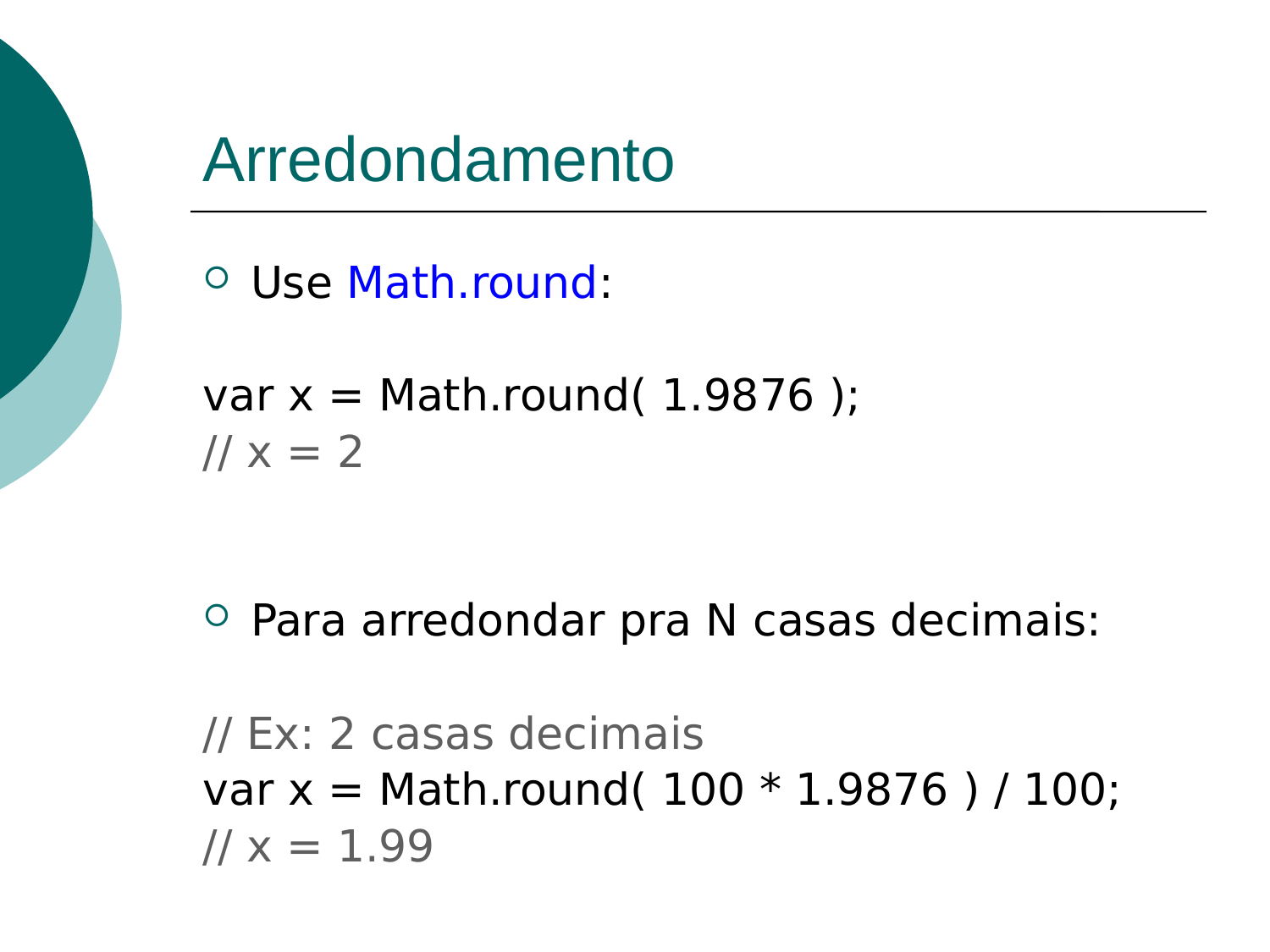

# Arredondamento
Use Math.round:

var x = Math.round( 1.9876 );
// x = 2

Para arredondar pra N casas decimais:

// Ex: 2 casas decimais
var x = Math.round( 100 * 1.9876 ) / 100;
// x = 1.99